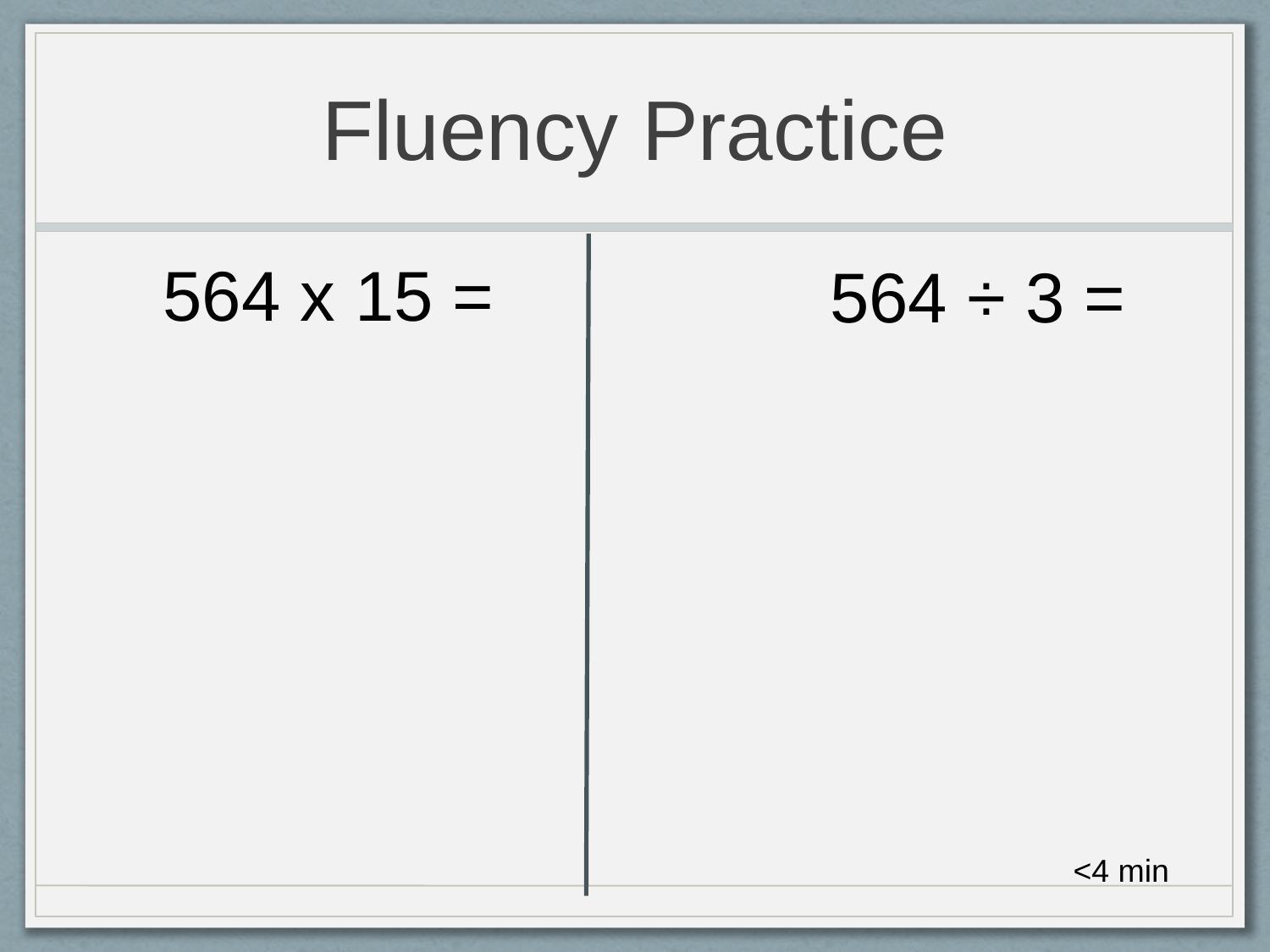

# Fluency Practice
564 x 15 =
564 ÷ 3 =
<4 min